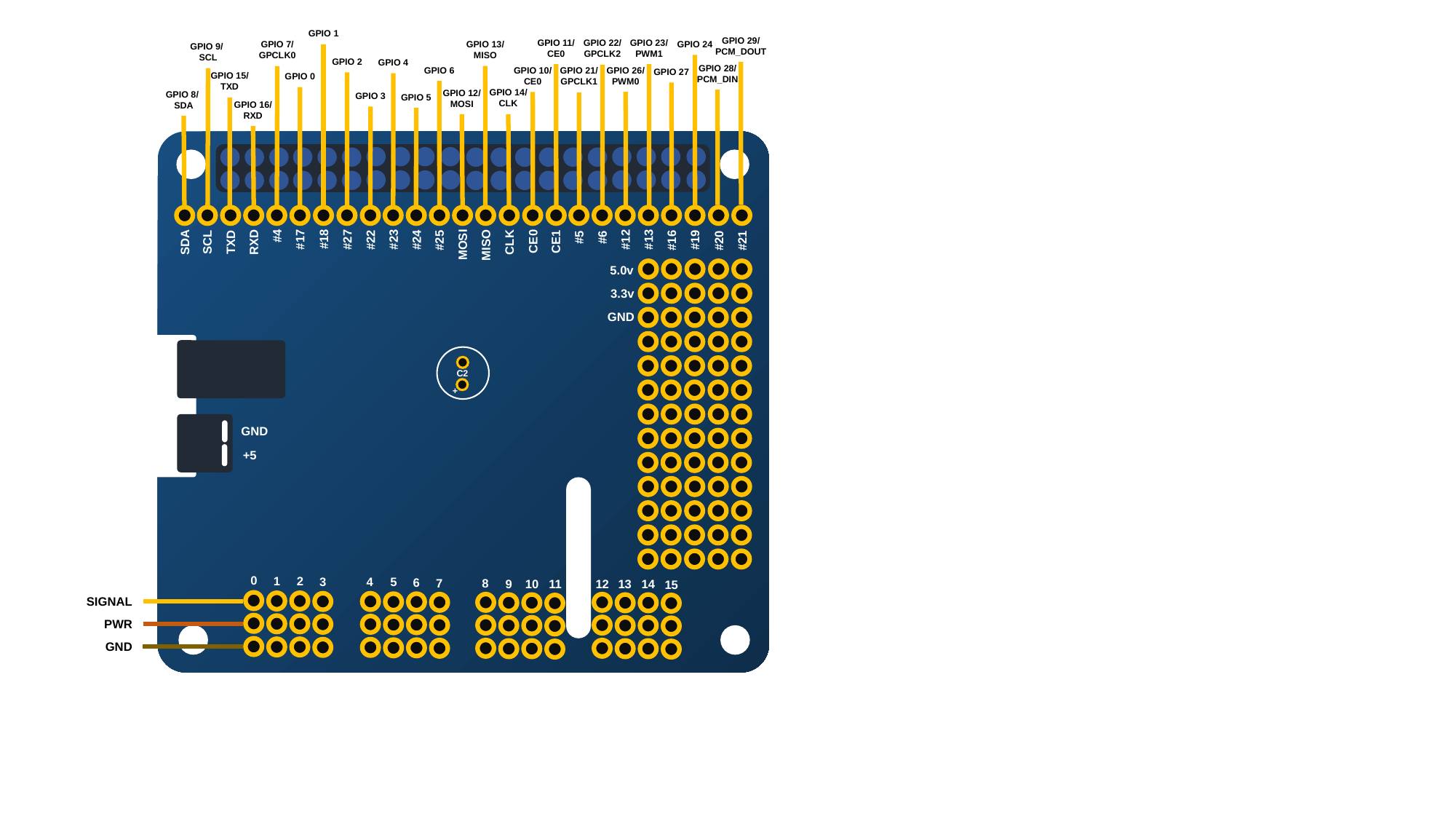

GPIO 1
GPIO 29/
PCM_DOUT
GPIO 23/
PWM1
GPIO 11/ CE0
GPIO 22/
GPCLK2
GPIO 24
GPIO 13/ MISO
GPIO 7/ GPCLK0
GPIO 9/
SCL
GPIO 2
GPIO 4
GPIO 28/
PCM_DIN
GPIO 6
GPIO 26/
PWM0
GPIO 10/ CE0
GPIO 21/
GPCLK1
GPIO 27
GPIO 15/
TXD
GPIO 0
GPIO 14/ CLK
GPIO 12/ MOSI
GPIO 8/
SDA
GPIO 3
GPIO 5
GPIO 16/ RXD

#4
#6
#5
#18
#13
#23
#17
#27
#12
#24
#22
#19
#16
#25
#20
#21
CE0
CE1
TXD
CLK
SCL
SDA
RXD
MOSI
MISO
5.0v
3.3v
GND

0
1
2
3
4
5
6
7
8
9
10
11
12
13
14
15

C2
+
GND

+5
SIGNAL
PWR
GND